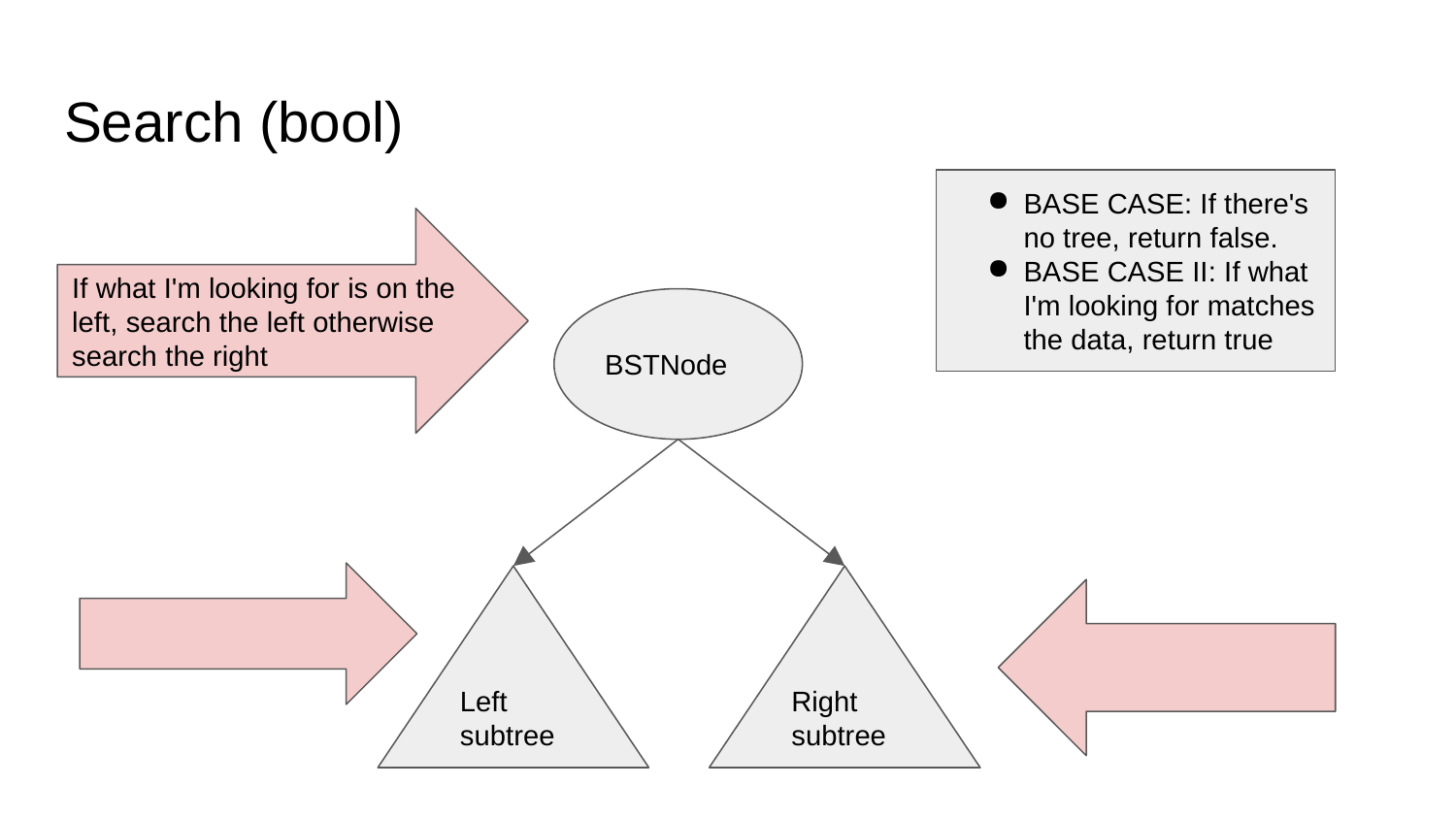

# Search (bool)

BASE CASE: If there's no tree, return false.
BASE CASE II: If what I'm looking for matches the data, return true

If what I'm looking for is on the left, search the left otherwise search the right
BSTNode

Left subtree
Right subtree